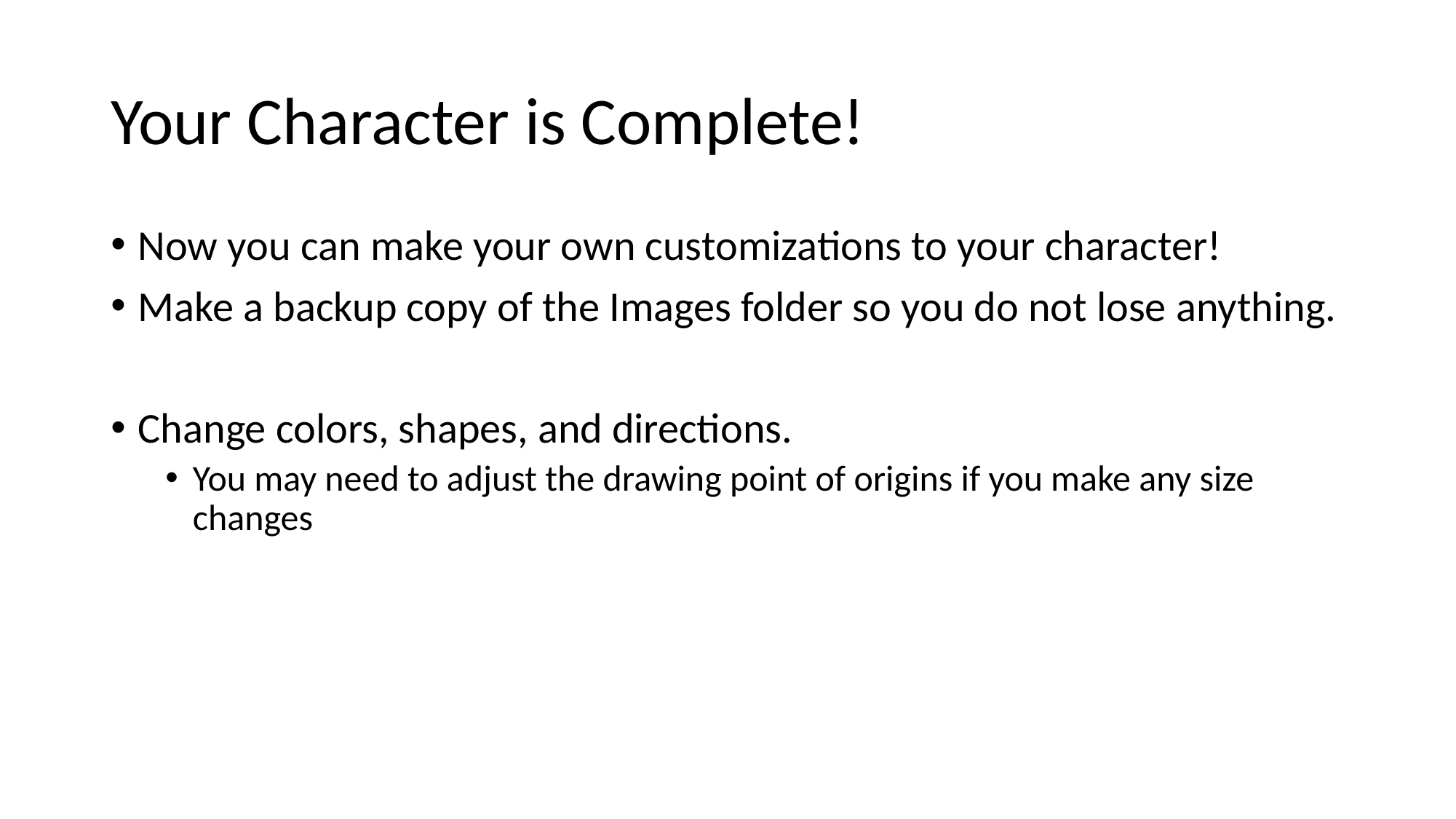

# Your Character is Complete!
Now you can make your own customizations to your character!
Make a backup copy of the Images folder so you do not lose anything.

Change colors, shapes, and directions.
You may need to adjust the drawing point of origins if you make any size changes